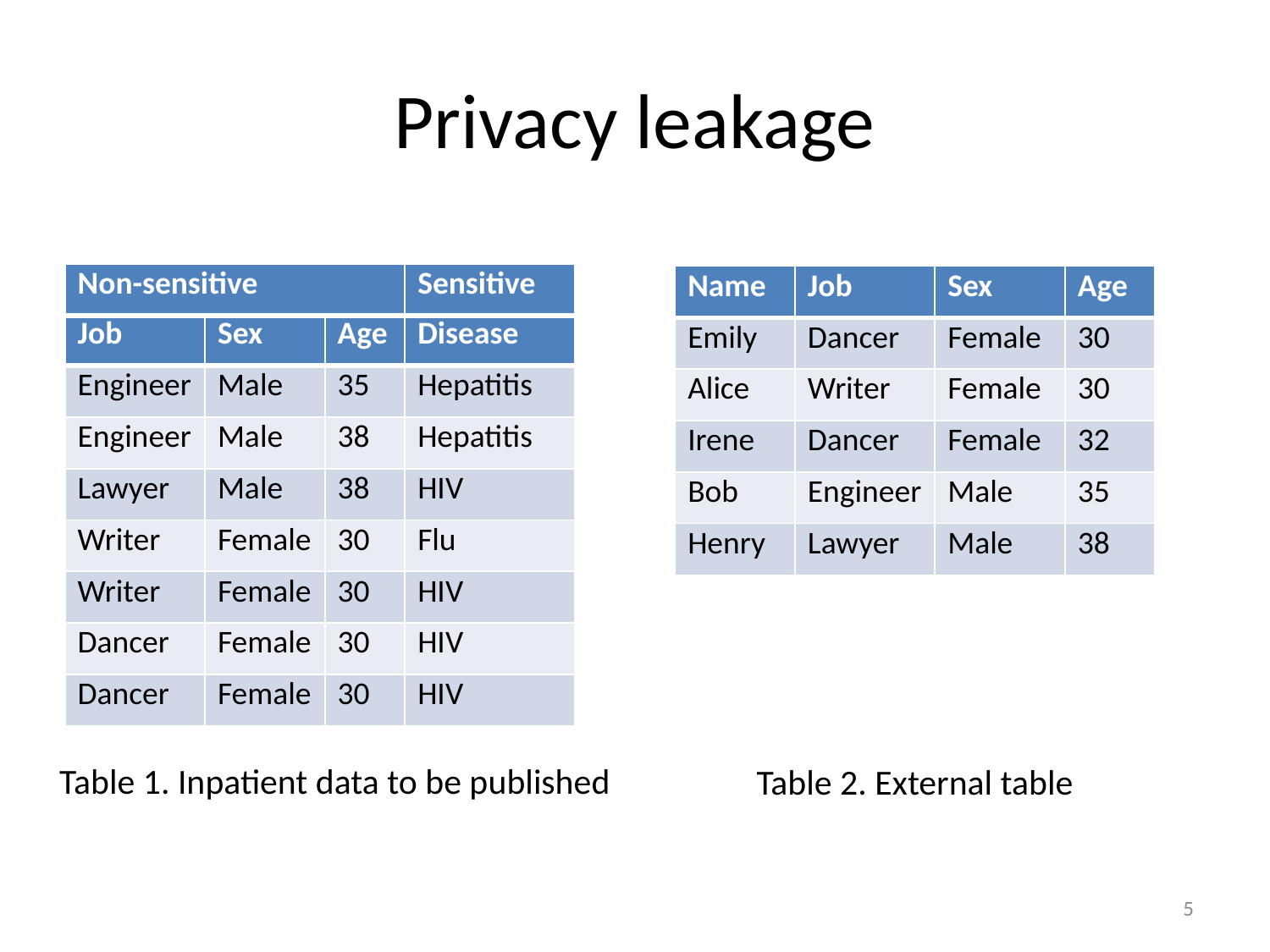

# Privacy leakage

| Non-sensitive | Sensitive |
| --- | --- |
| Name | Job | Sex | Age |
| --- | --- | --- | --- |
| Emily | Dancer | Female | 30 |
| Alice | Writer | Female | 30 |
| Irene | Dancer | Female | 32 |
| Bob | Engineer | Male | 35 |
| Henry | Lawyer | Male | 38 |
| Job | Sex | Age | Disease |
| --- | --- | --- | --- |
| Engineer | Male | 35 | Hepatitis |
| Engineer | Male | 38 | Hepatitis |
| Lawyer | Male | 38 | HIV |
| Writer | Female | 30 | Flu |
| Writer | Female | 30 | HIV |
| Dancer | Female | 30 | HIV |
| Dancer | Female | 30 | HIV |
Table 1. Inpatient data to be published
Table 2. External table
5